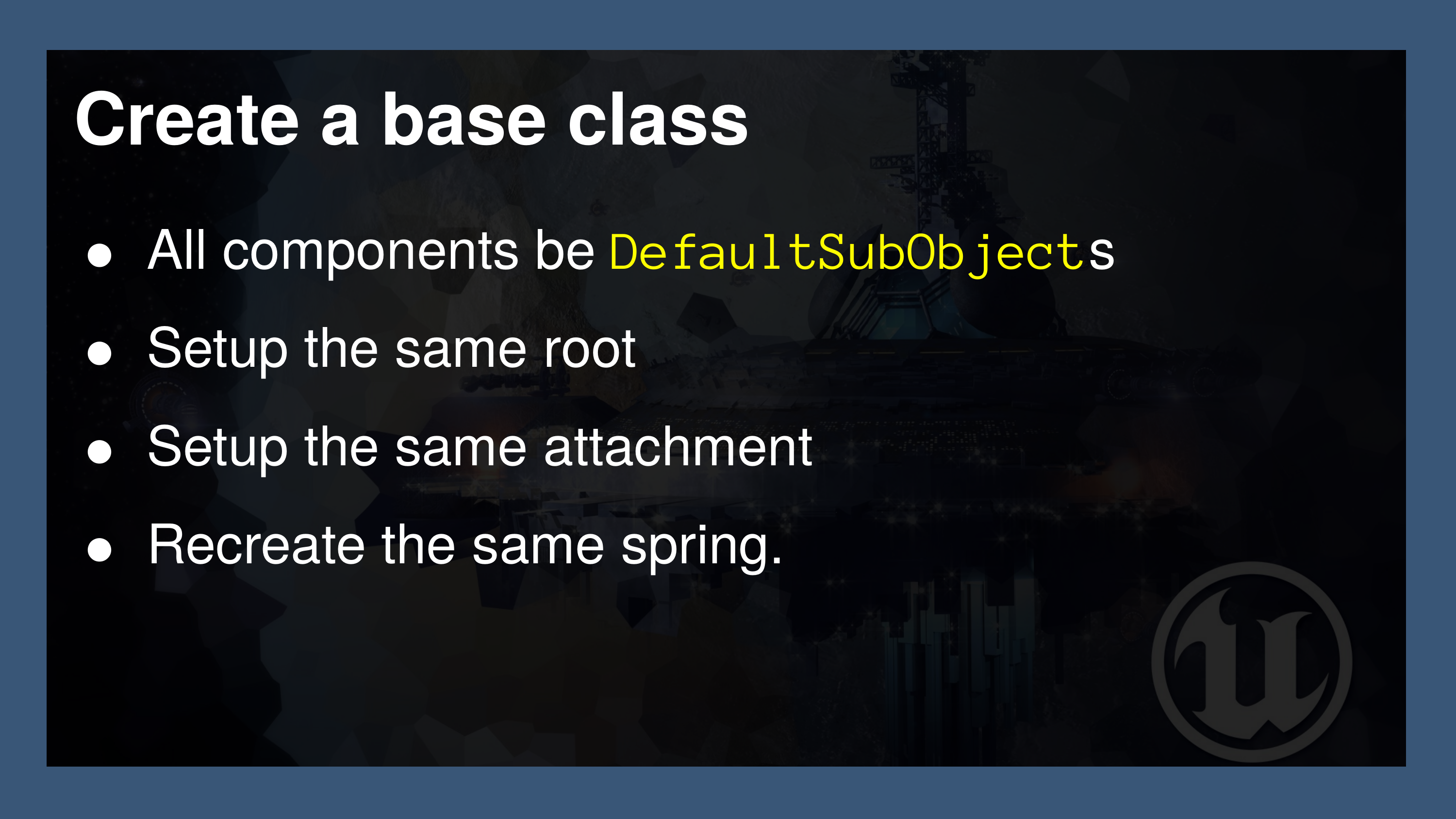

Create a base class
All components be DefaultSubObjects
Setup the same root
Setup the same attachment
Recreate the same spring.